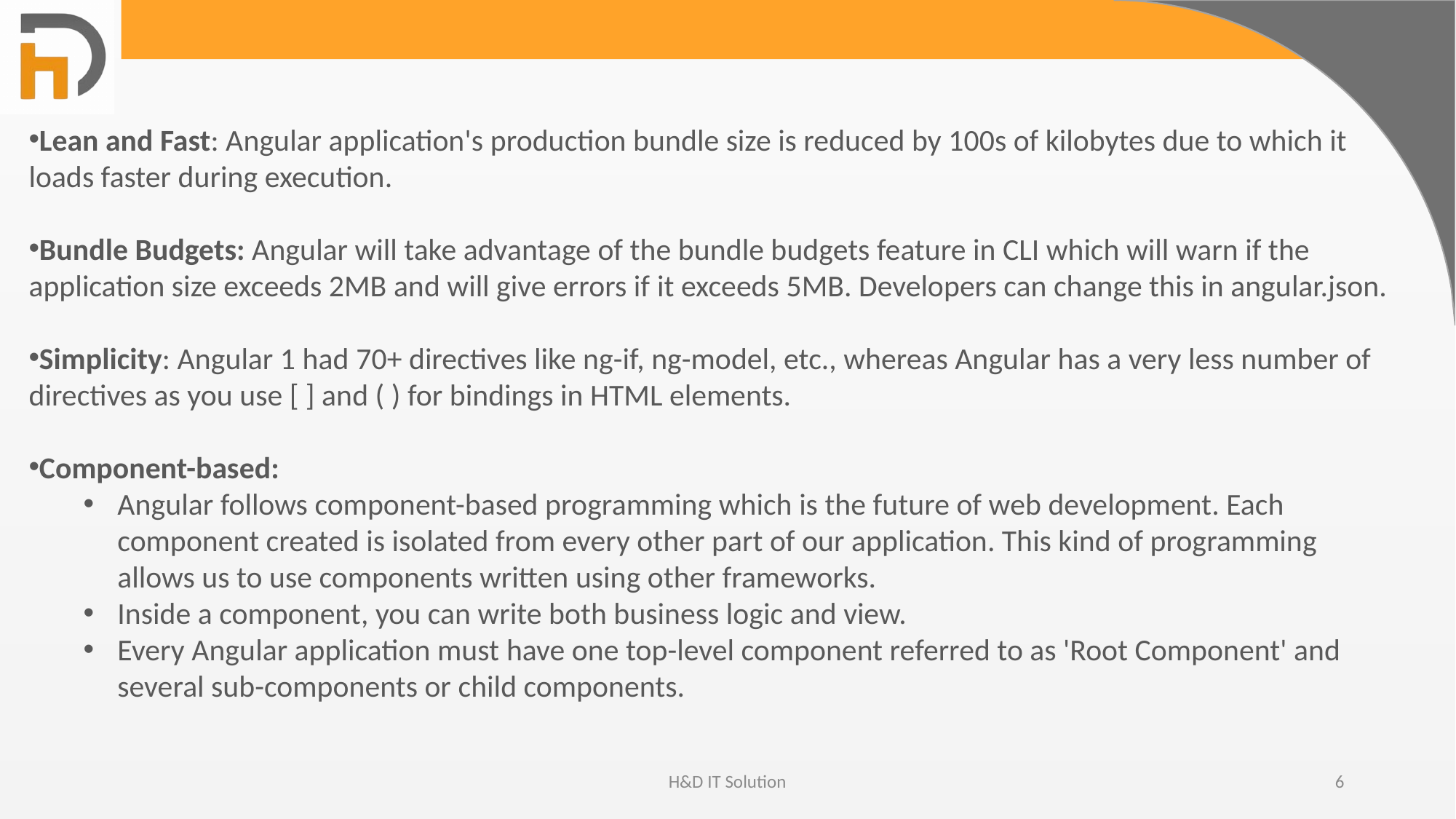

Lean and Fast: Angular application's production bundle size is reduced by 100s of kilobytes due to which it loads faster during execution.

Bundle Budgets: Angular will take advantage of the bundle budgets feature in CLI which will warn if the application size exceeds 2MB and will give errors if it exceeds 5MB. Developers can change this in angular.json.

Simplicity: Angular 1 had 70+ directives like ng-if, ng-model, etc., whereas Angular has a very less number of directives as you use [ ] and ( ) for bindings in HTML elements.

Component-based:
Angular follows component-based programming which is the future of web development. Each component created is isolated from every other part of our application. This kind of programming allows us to use components written using other frameworks.
Inside a component, you can write both business logic and view.
Every Angular application must have one top-level component referred to as 'Root Component' and several sub-components or child components.
H&D IT Solution
6